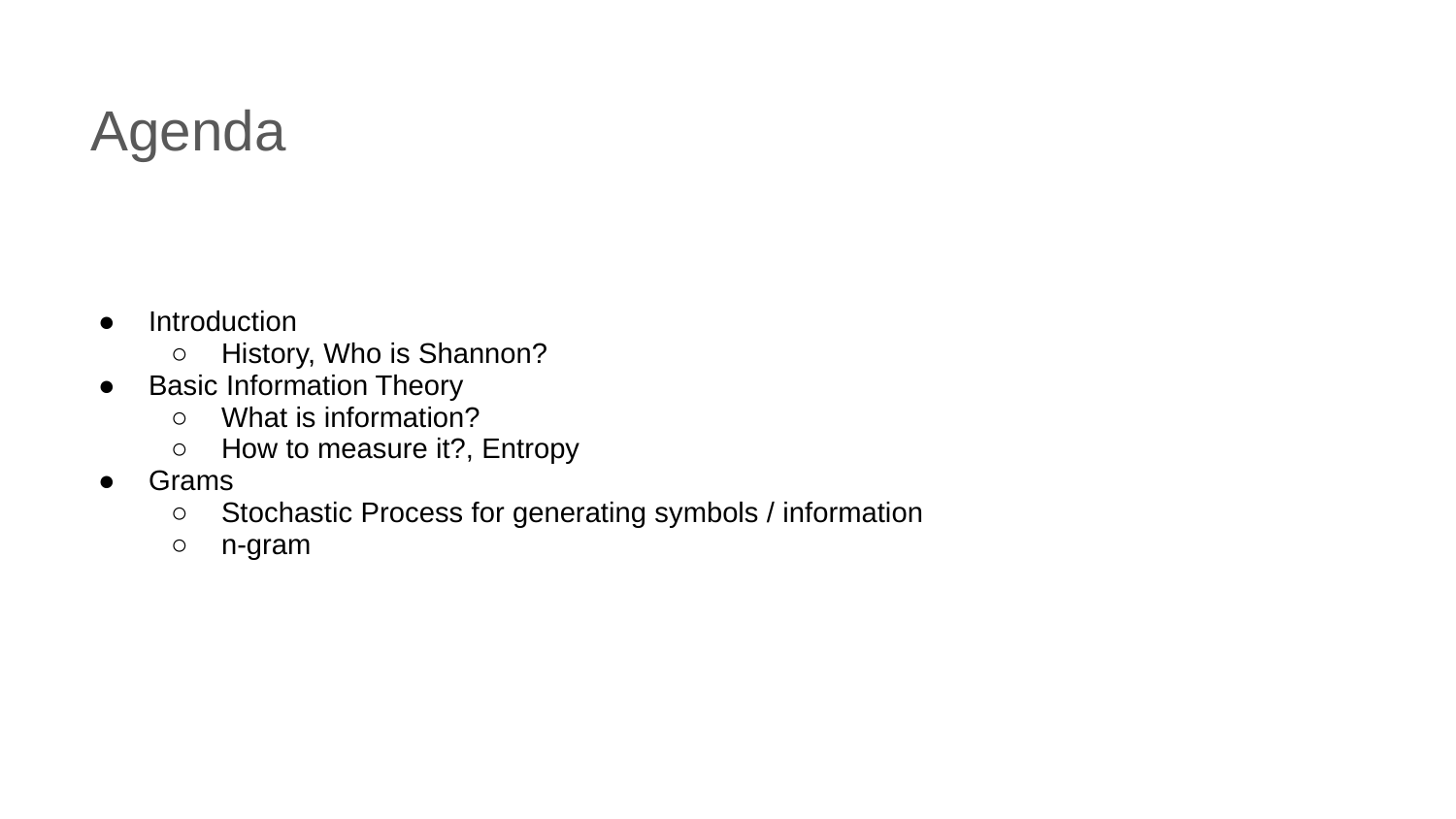

Agenda
# Introduction
History, Who is Shannon?
Basic Information Theory
What is information?
How to measure it?, Entropy
Grams
Stochastic Process for generating symbols / information
n-gram